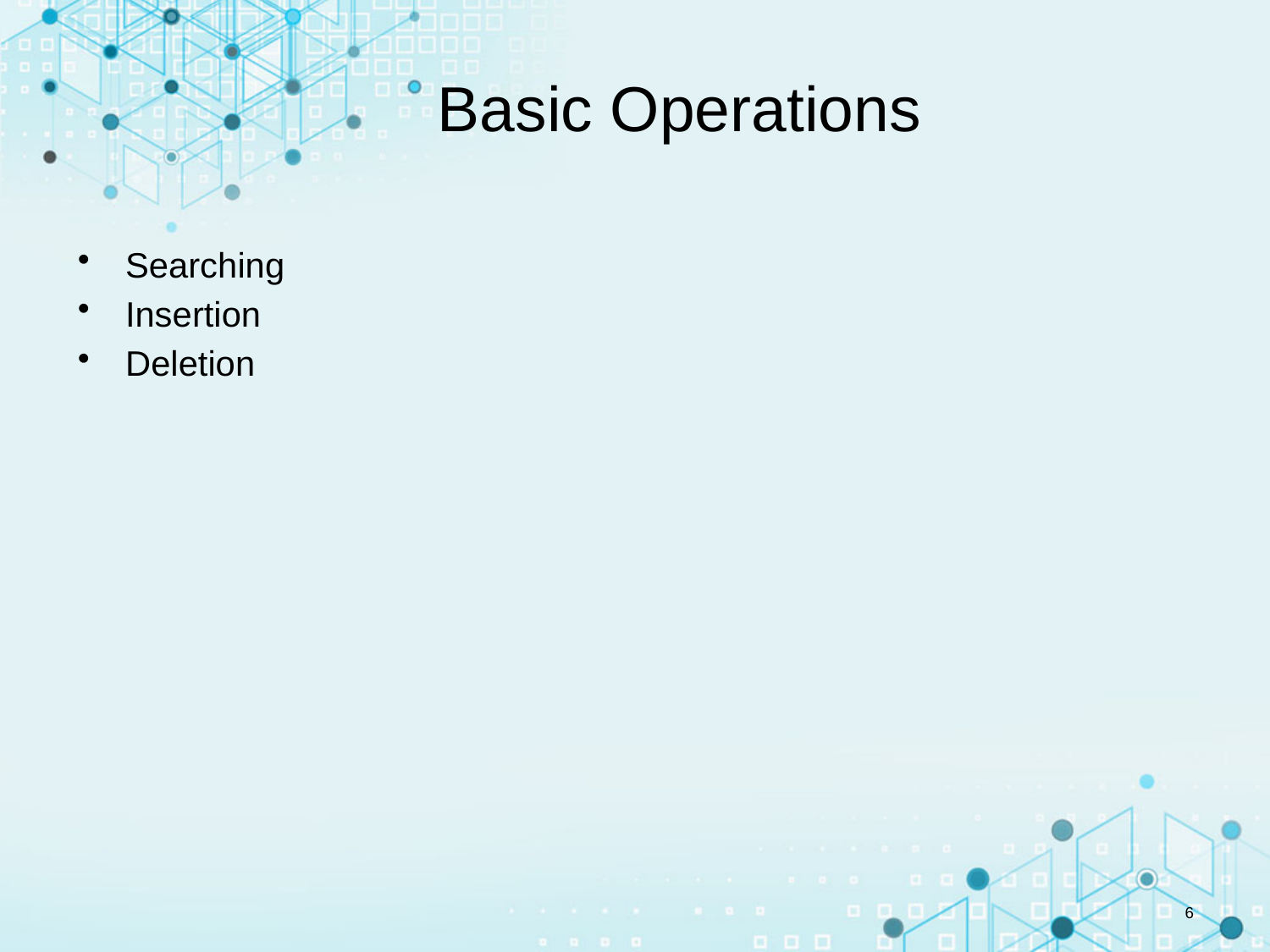

# Basic Operations
Searching
Insertion
Deletion

6